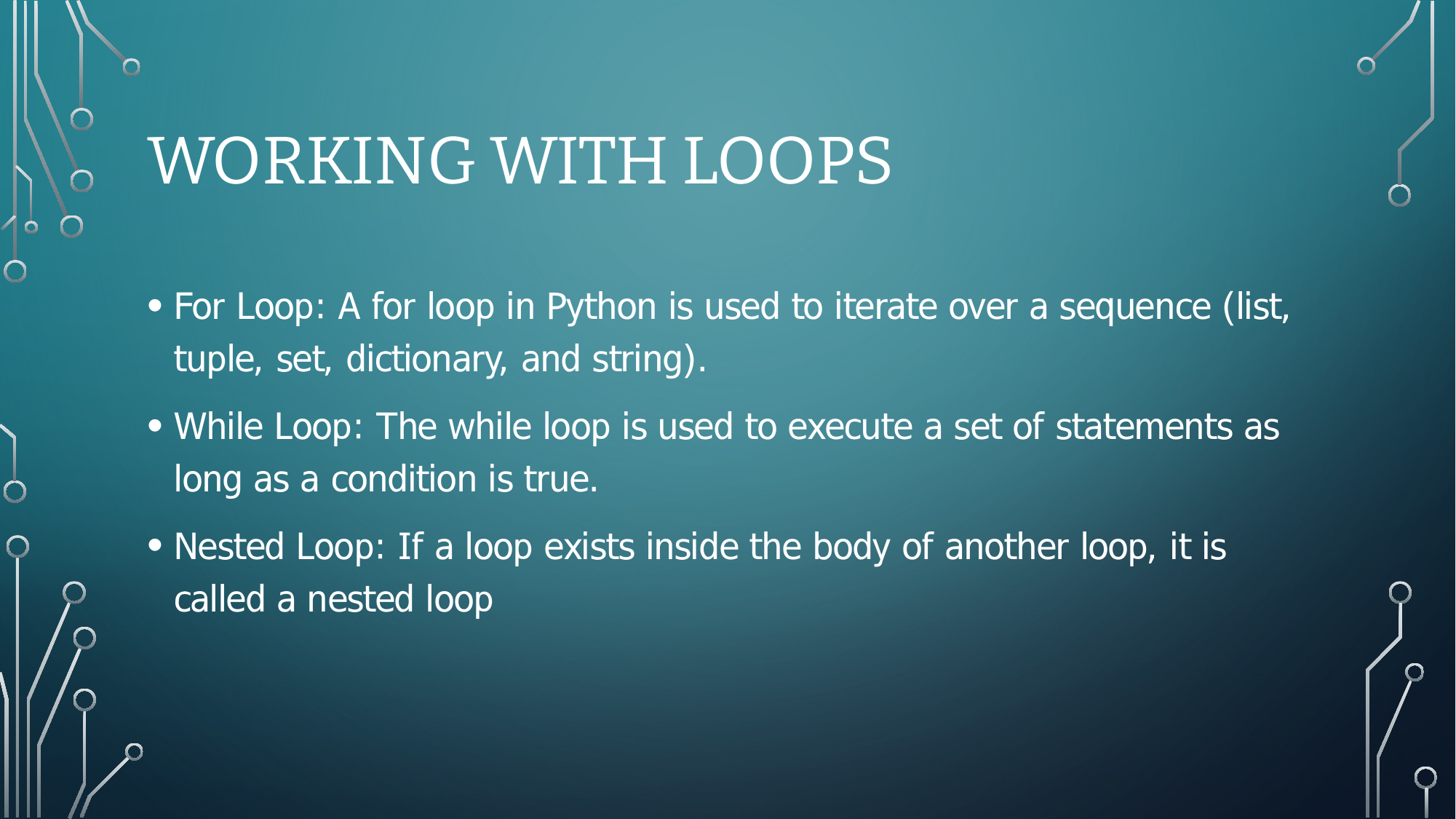

# Working with loops
For Loop: A for loop in Python is used to iterate over a sequence (list, tuple, set, dictionary, and string).
While Loop: The while loop is used to execute a set of statements as long as a condition is true.
Nested Loop: If a loop exists inside the body of another loop, it is called a nested loop